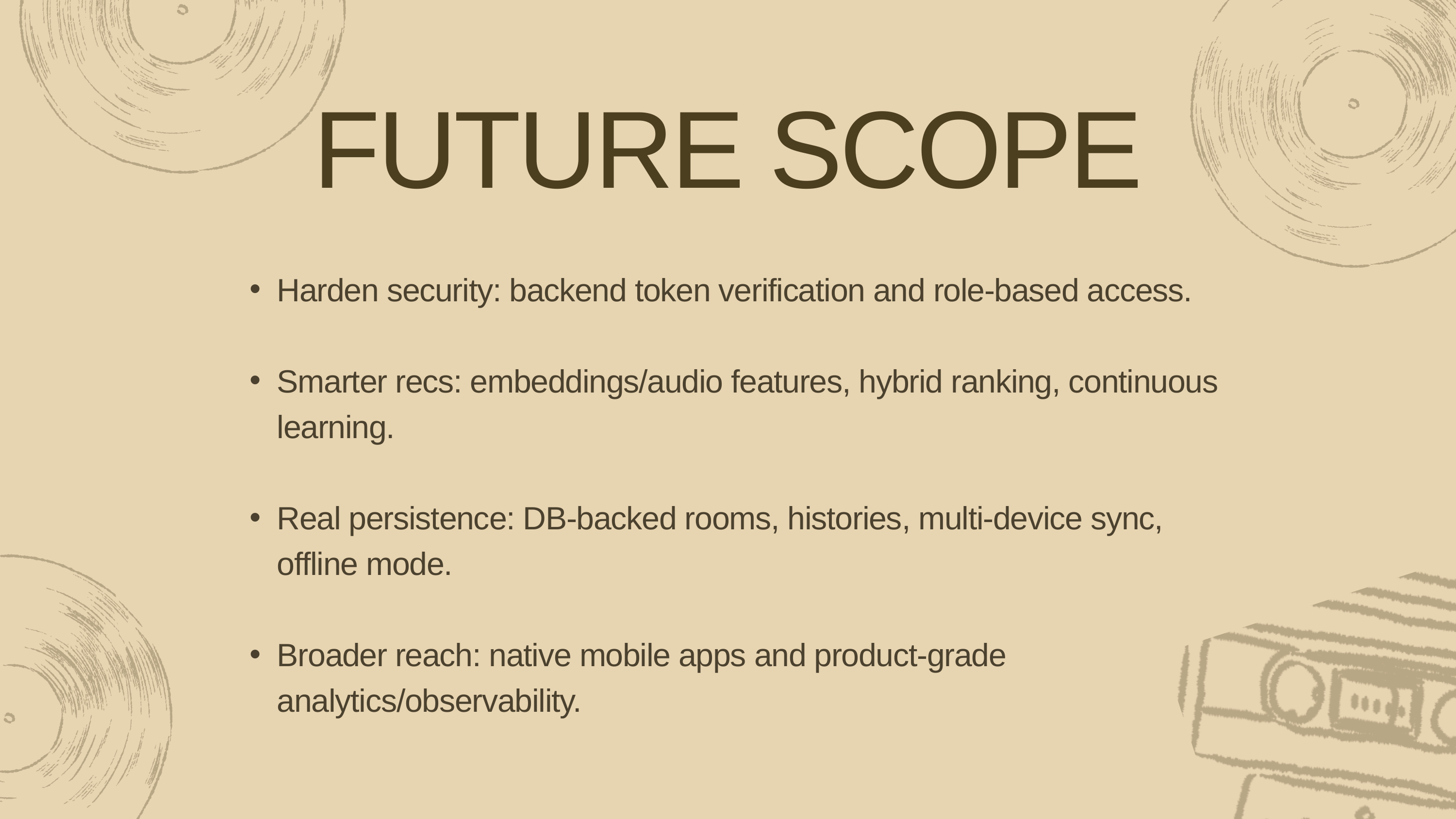

FUTURE SCOPE
Harden security: backend token verification and role‑based access.

Smarter recs: embeddings/audio features, hybrid ranking, continuous learning.

Real persistence: DB‑backed rooms, histories, multi‑device sync, offline mode.

Broader reach: native mobile apps and product‑grade analytics/observability.